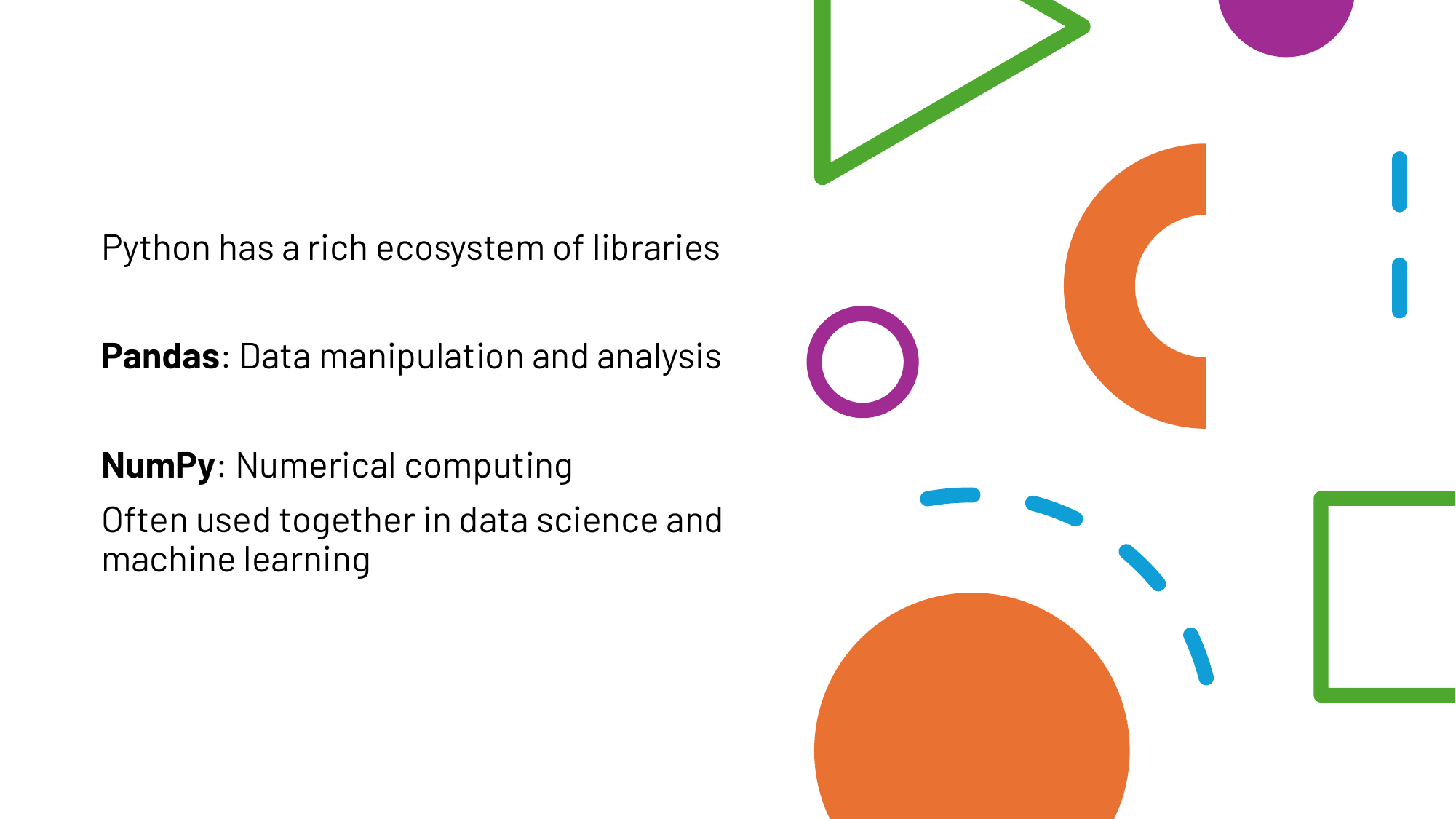

Python has a rich ecosystem of libraries

Pandas: Data manipulation and analysis

NumPy: Numerical computing
Often used together in data science and machine learning